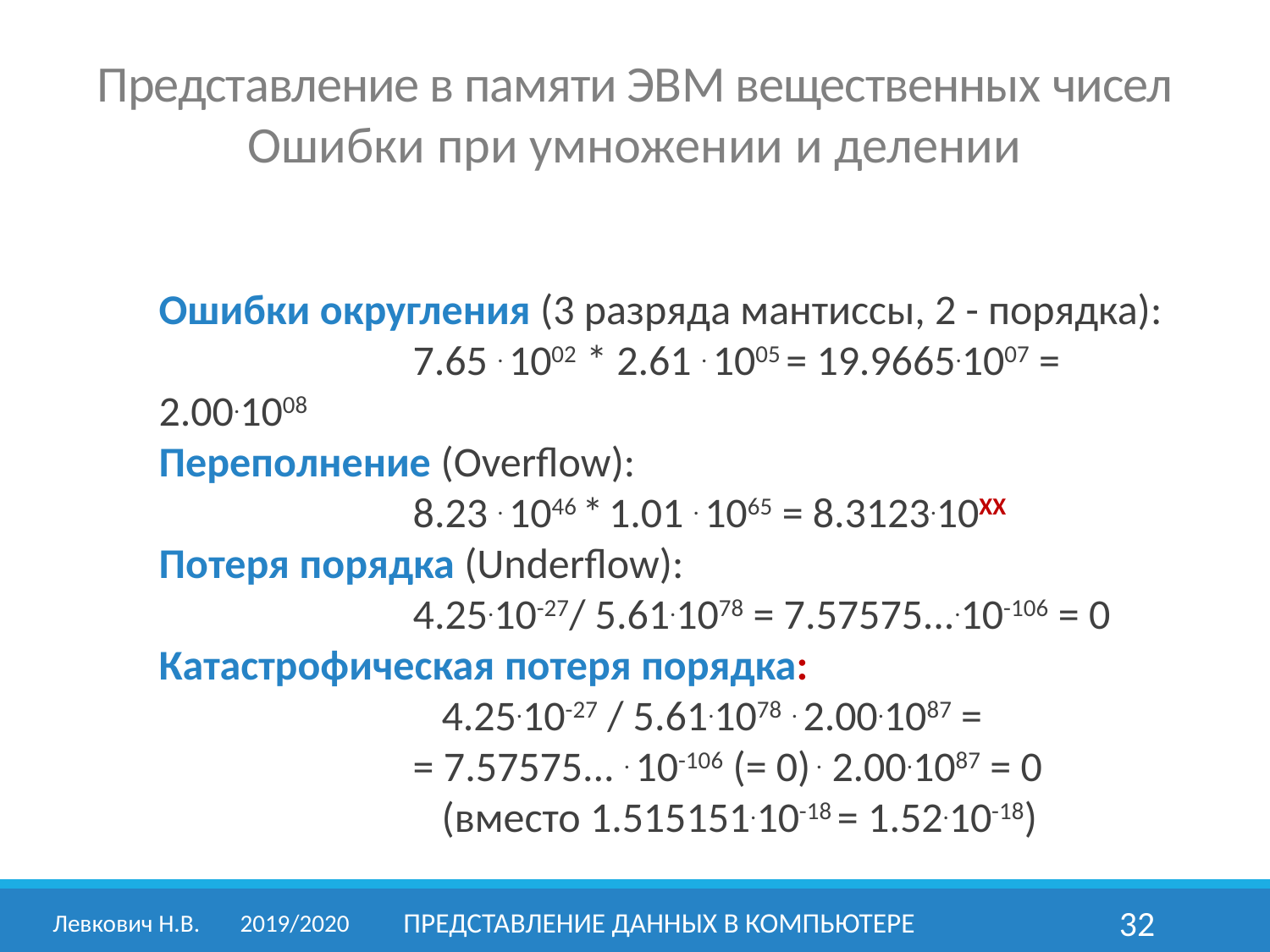

Представление в памяти ЭВМ вещественных чисел
Ошибки при умножении и делении
Ошибки округления (3 разряда мантиссы, 2 - порядка):
			7.65 . 1002 * 2.61 . 1005 = 19.9665.1007 = 2.00.1008
Переполнение (Overflow):
			8.23 . 1046 * 1.01 . 1065 = 8.3123.10XX
Потеря порядка (Underflow):
			4.25.10-27/ 5.61.1078 = 7.57575....10-106 = 0
Катастрофическая потеря порядка:
			   4.25.10-27 / 5.61.1078 . 2.00.1087 =
			= 7.57575... . 10-106 (= 0) . 2.00.1087 = 0
			   (вместо 1.515151.10-18 = 1.52.10-18)
Левкович Н.В.	2019/2020
Представление данных в компьютере
32